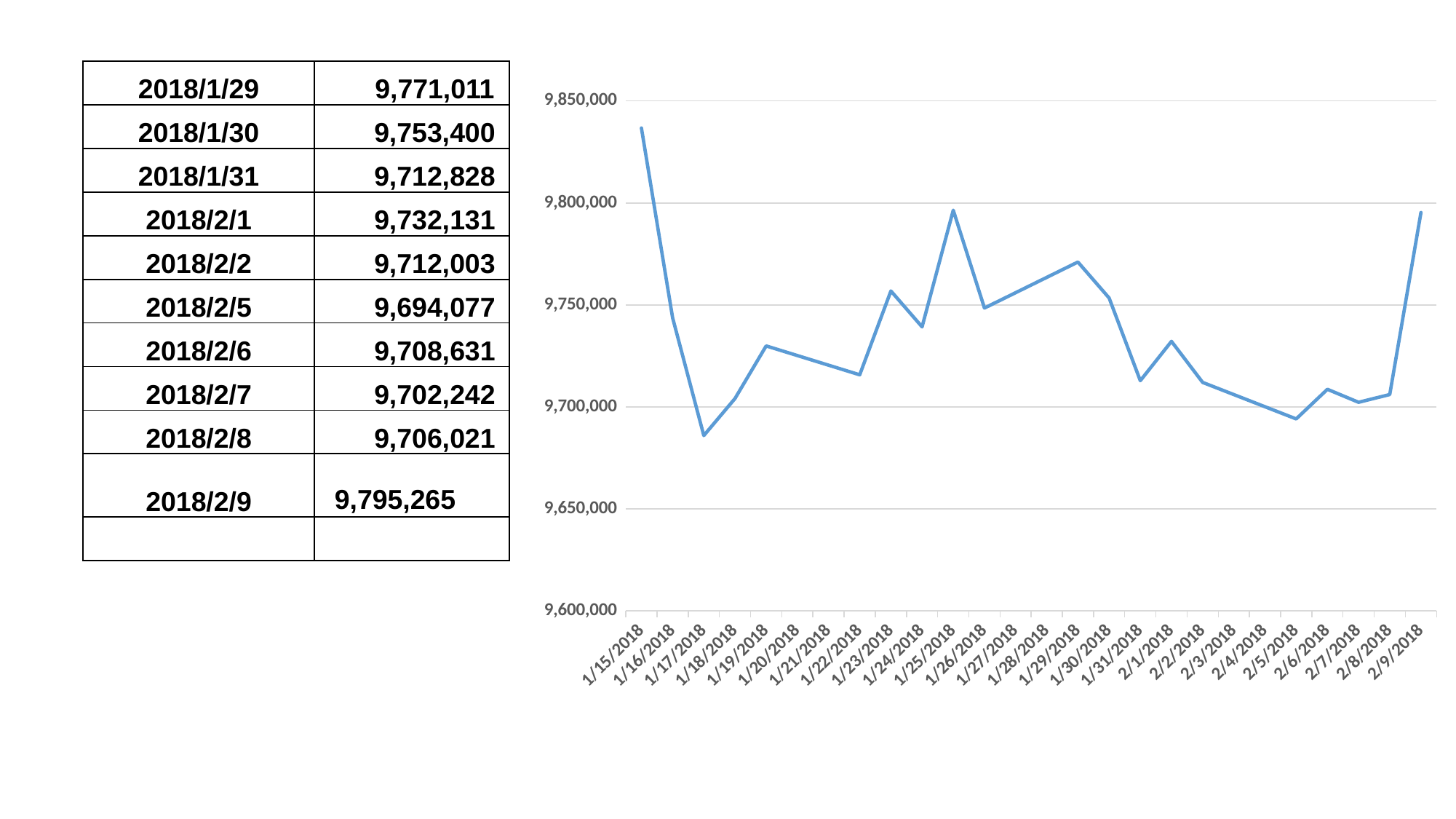

| 2018/1/29 | 9,771,011 |
| --- | --- |
| 2018/1/30 | 9,753,400 |
| 2018/1/31 | 9,712,828 |
| 2018/2/1 | 9,732,131 |
| 2018/2/2 | 9,712,003 |
| 2018/2/5 | 9,694,077 |
| 2018/2/6 | 9,708,631 |
| 2018/2/7 | 9,702,242 |
| 2018/2/8 | 9,706,021 |
| 2018/2/9 | 9,795,265 |
|  |  |

### Chart

| Category |  |
|---|---|
| 43115 | 9836736.0 |
| 43116 | 9743676.0 |
| 43117 | 9685921.0 |
| 43118 | 9704061.0 |
| 43119 | 9729899.0 |
| 43122 | 9715728.0 |
| 43123 | 9756827.0 |
| 43124 | 9739233.0 |
| 43125 | 9796411.0 |
| 43126 | 9748454.84 |
| 43129 | 9771011.28 |
| 43130 | 9753399.92 |
| 43131 | 9712827.91 |
| 43132 | 9732130.91 |
| 43133 | 9712003.0 |
| 43136 | 9694076.53 |
| 43137 | 9708630.9 |
| 43138 | 9702242.39 |
| 43139 | 9706020.53 |
| 43140 | 9795265.0 |